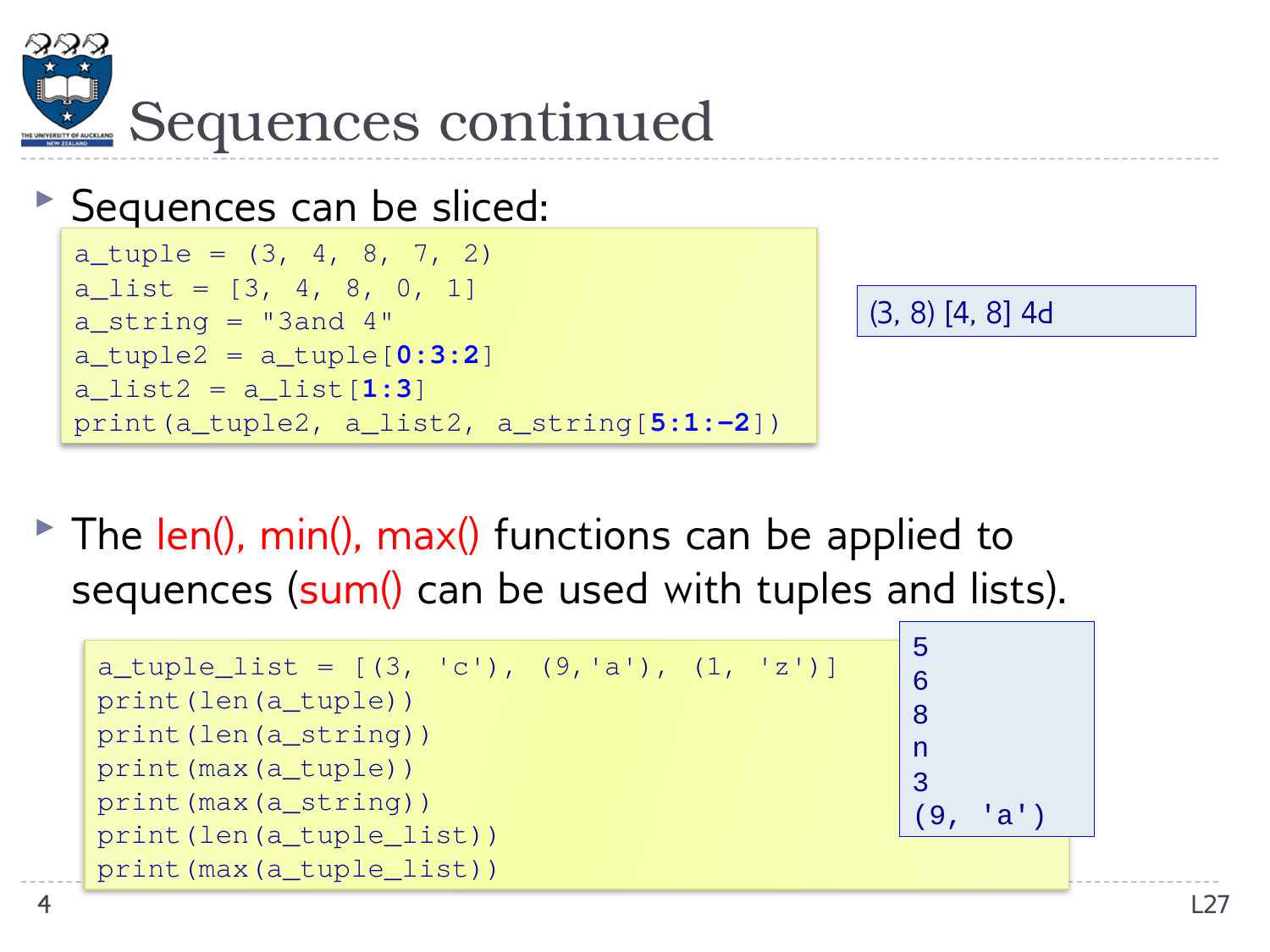

# Sequences continued
Sequences can be sliced:

The len(), min(), max() functions can be applied to sequences (sum() can be used with tuples and lists).
a_tuple = (3, 4, 8, 7, 2)
a_list = [3, 4, 8, 0, 1]
a_string = "3and 4"
a_tuple2 = a_tuple[0:3:2]
a_list2 = a_list[1:3]
print(a_tuple2, a_list2, a_string[5:1:-2])
(3, 8) [4, 8] 4d
5
6
8
n
3
(9, 'a')
a_tuple_list = [(3, 'c'), (9,'a'), (1, 'z')]
print(len(a_tuple))
print(len(a_string))
print(max(a_tuple))
print(max(a_string))
print(len(a_tuple_list))
print(max(a_tuple_list))
4
L27